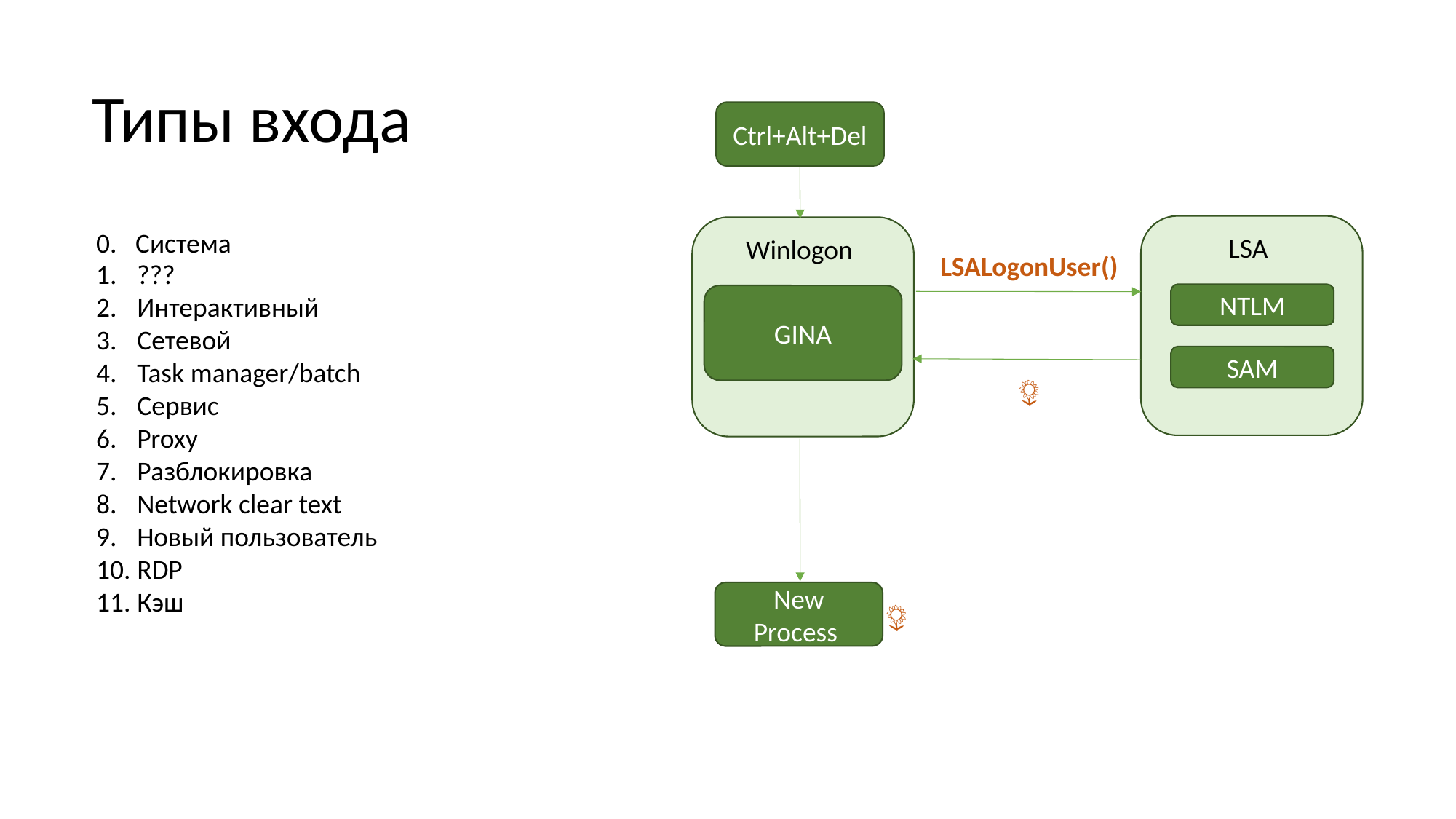

# Типы входа
Ctrl+Alt+Del

0.   Система
LSA
Winlogon
LSALogonUser()
???
Интерактивный
Сетевой
Task manager/batch
Сервис
Proxy
Разблокировка
Network clear text
Новый пользователь
RDP
Кэш
NTLM
GINA
SAM
🌻
New Process
🌻​